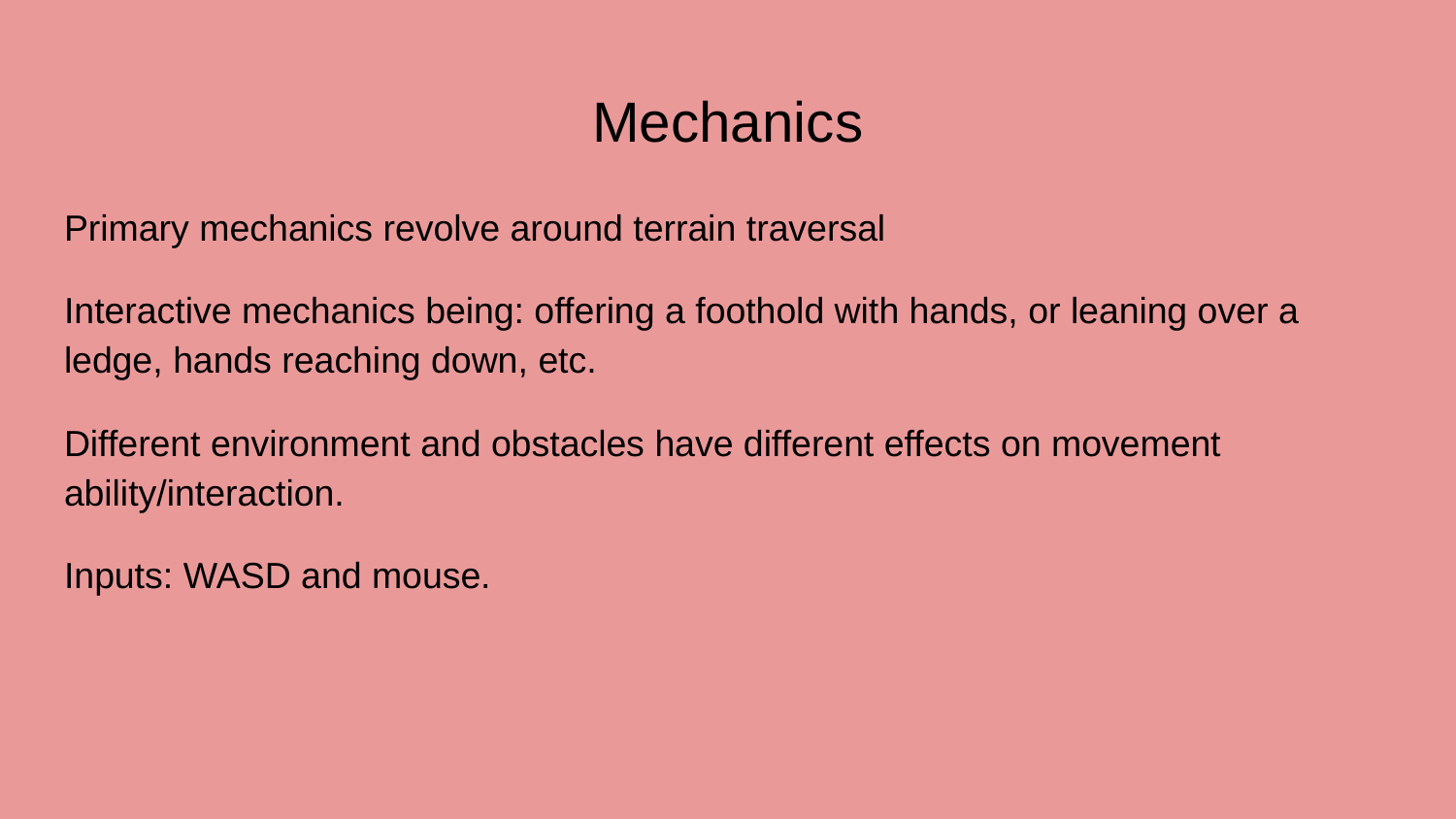

# Mechanics
Primary mechanics revolve around terrain traversal
Interactive mechanics being: offering a foothold with hands, or leaning over a ledge, hands reaching down, etc.
Different environment and obstacles have different effects on movement ability/interaction.
Inputs: WASD and mouse.